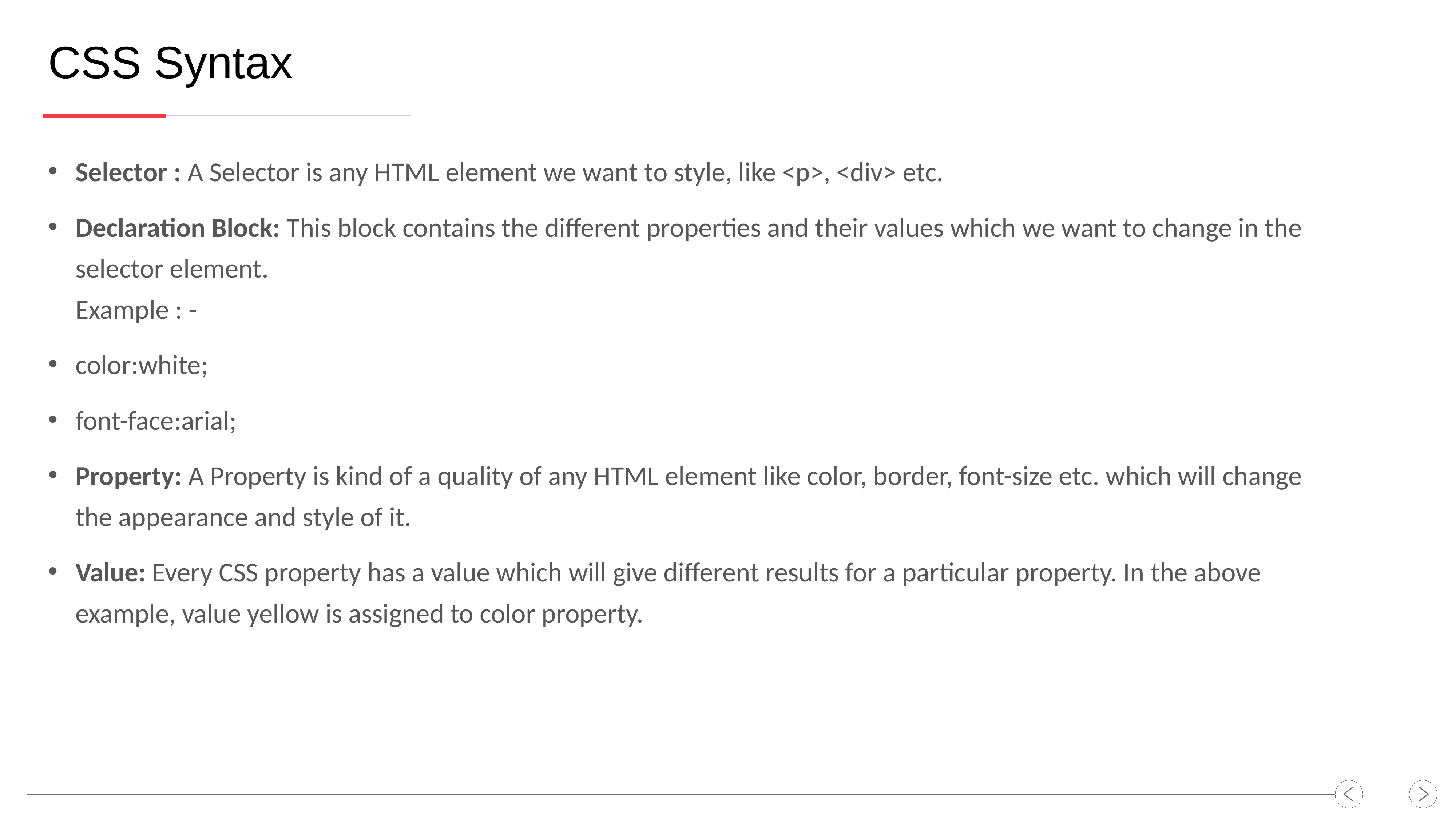

CSS Syntax
Selector : A Selector is any HTML element we want to style, like <p>, <div> etc.
Declaration Block: This block contains the different properties and their values which we want to change in the selector element.
Example : -
color:white;
font-face:arial;
Property: A Property is kind of a quality of any HTML element like color, border, font-size etc. which will change the appearance and style of it.
Value: Every CSS property has a value which will give different results for a particular property. In the above example, value yellow is assigned to color property.